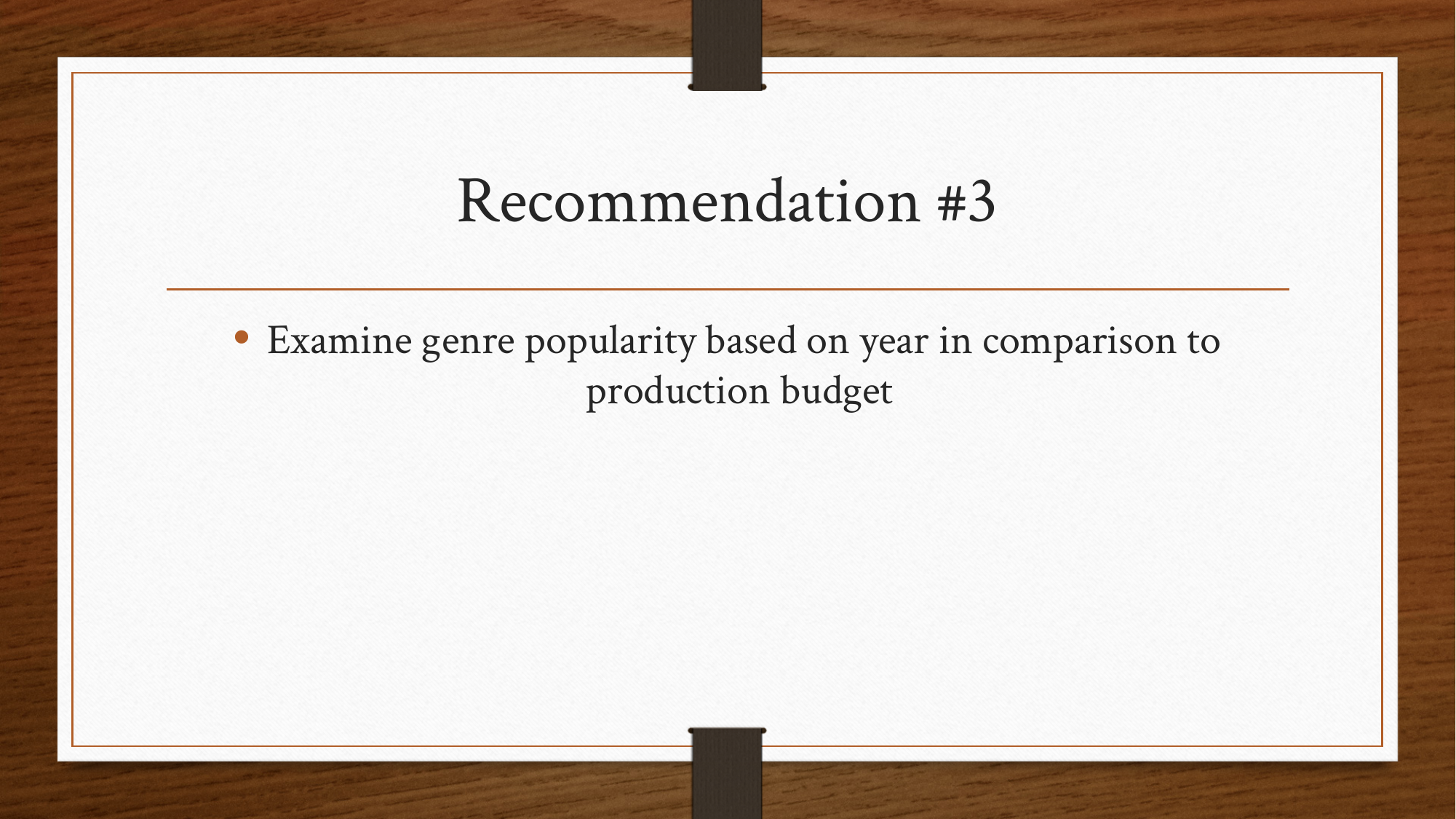

# Recommendation #3
Examine genre popularity based on year in comparison to production budget